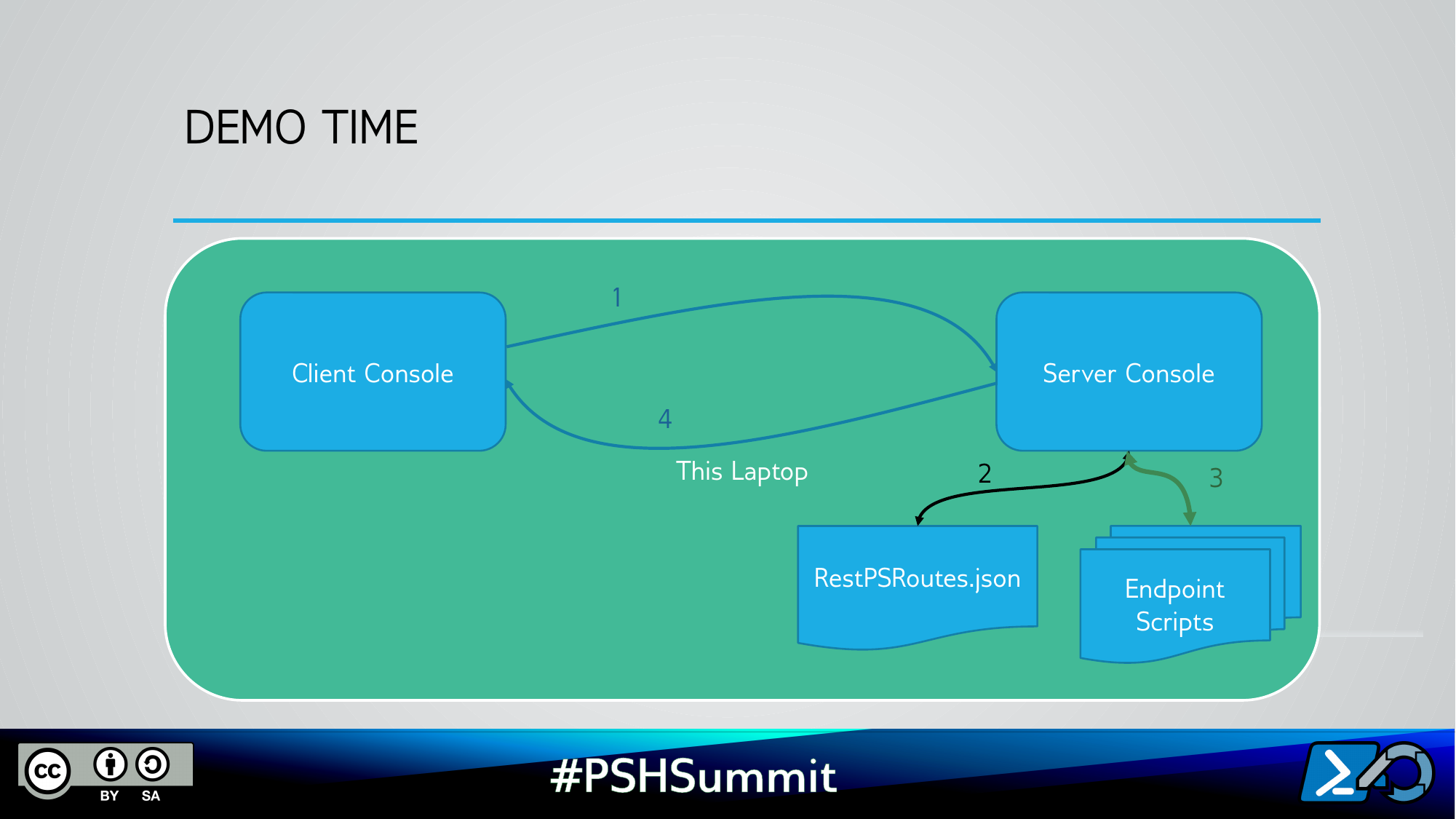

# Demo time
This Laptop
1
Client Console
Server Console

4
2
3
RestPSRoutes.json
Endpoint
Scripts